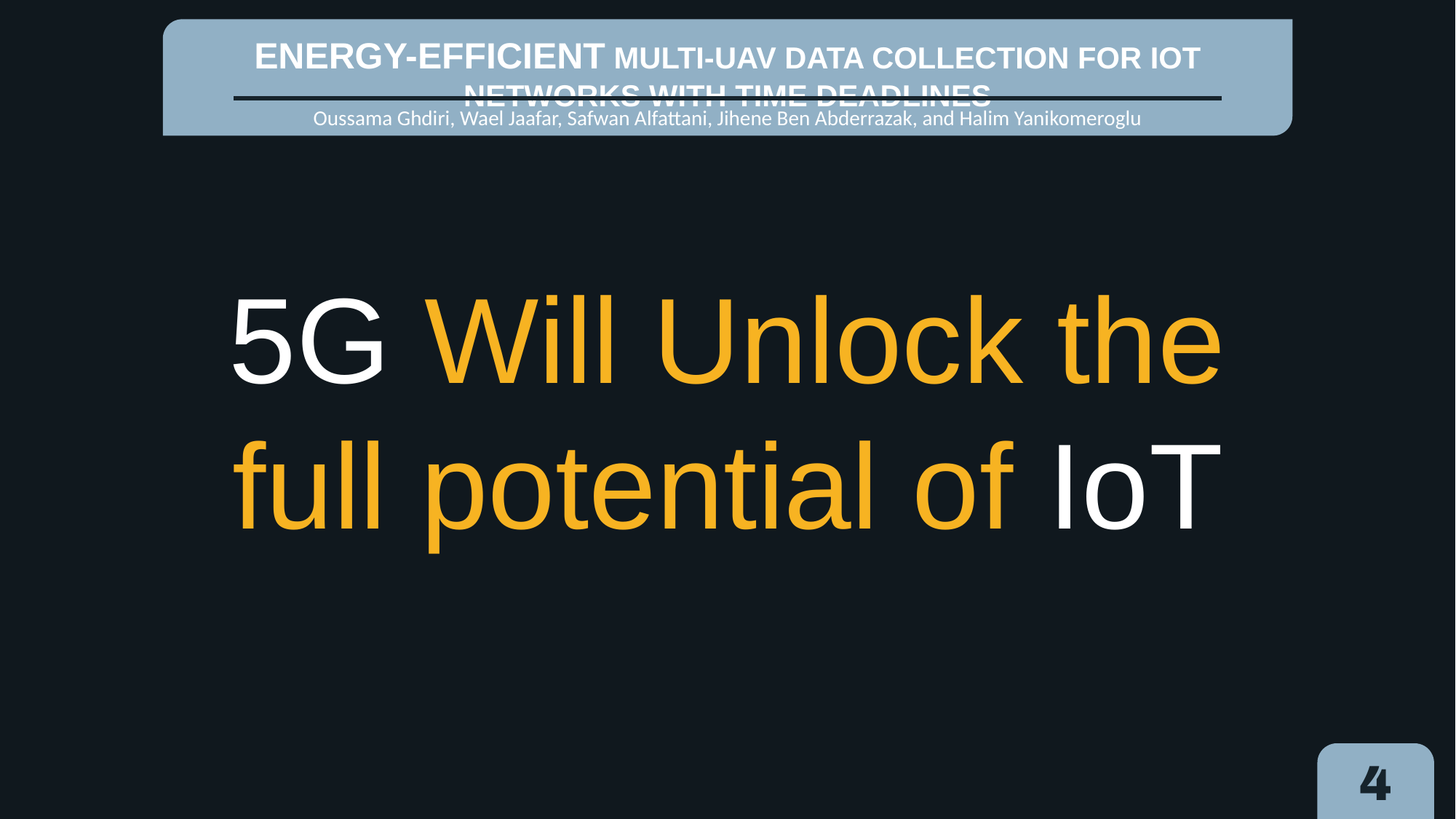

Energy-Efficient Multi-UAV Data Collection for IoT Networks with Time Deadlines
Oussama Ghdiri, Wael Jaafar, Safwan Alfattani, Jihene Ben Abderrazak, and Halim Yanikomeroglu
5G Will Unlock the full potential of IoT

4